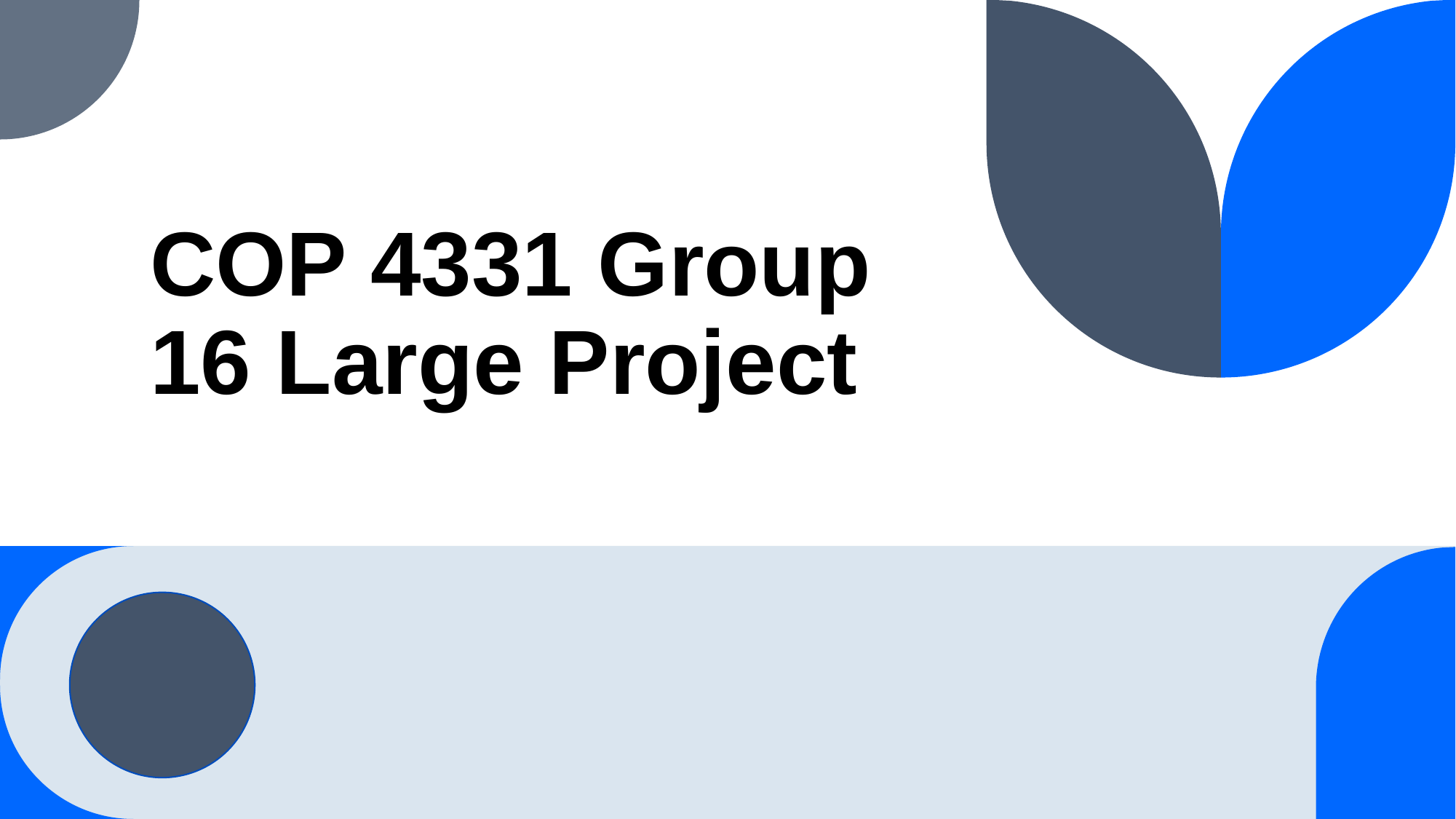

# COP 4331 Group 16 Large Project